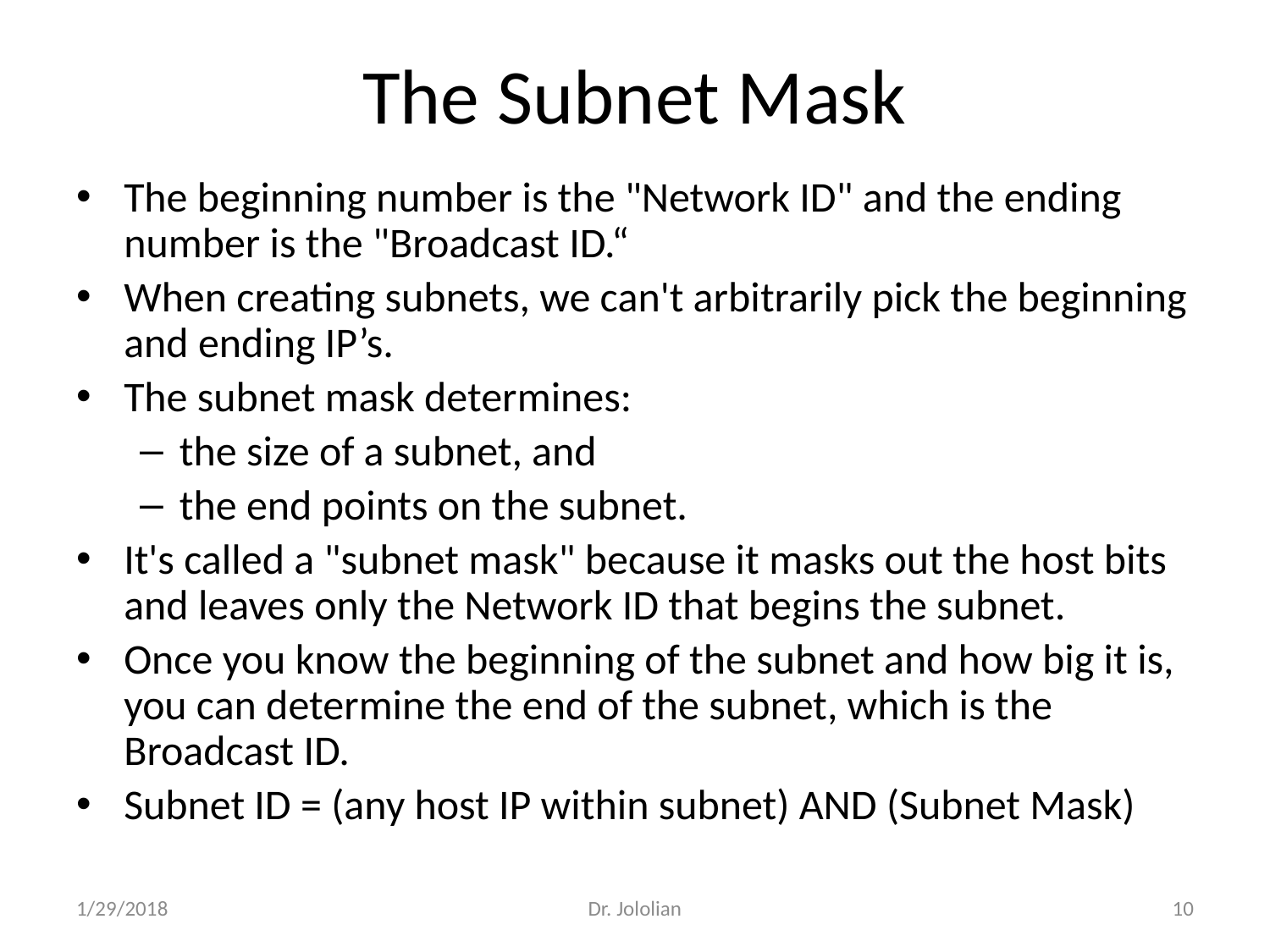

# The Subnet Mask
The beginning number is the "Network ID" and the ending number is the "Broadcast ID.“
When creating subnets, we can't arbitrarily pick the beginning and ending IP’s.
The subnet mask determines:
the size of a subnet, and
the end points on the subnet.
It's called a "subnet mask" because it masks out the host bits and leaves only the Network ID that begins the subnet.
Once you know the beginning of the subnet and how big it is, you can determine the end of the subnet, which is the Broadcast ID.
Subnet ID = (any host IP within subnet) AND (Subnet Mask)

1/29/2018
Dr. Jololian
10